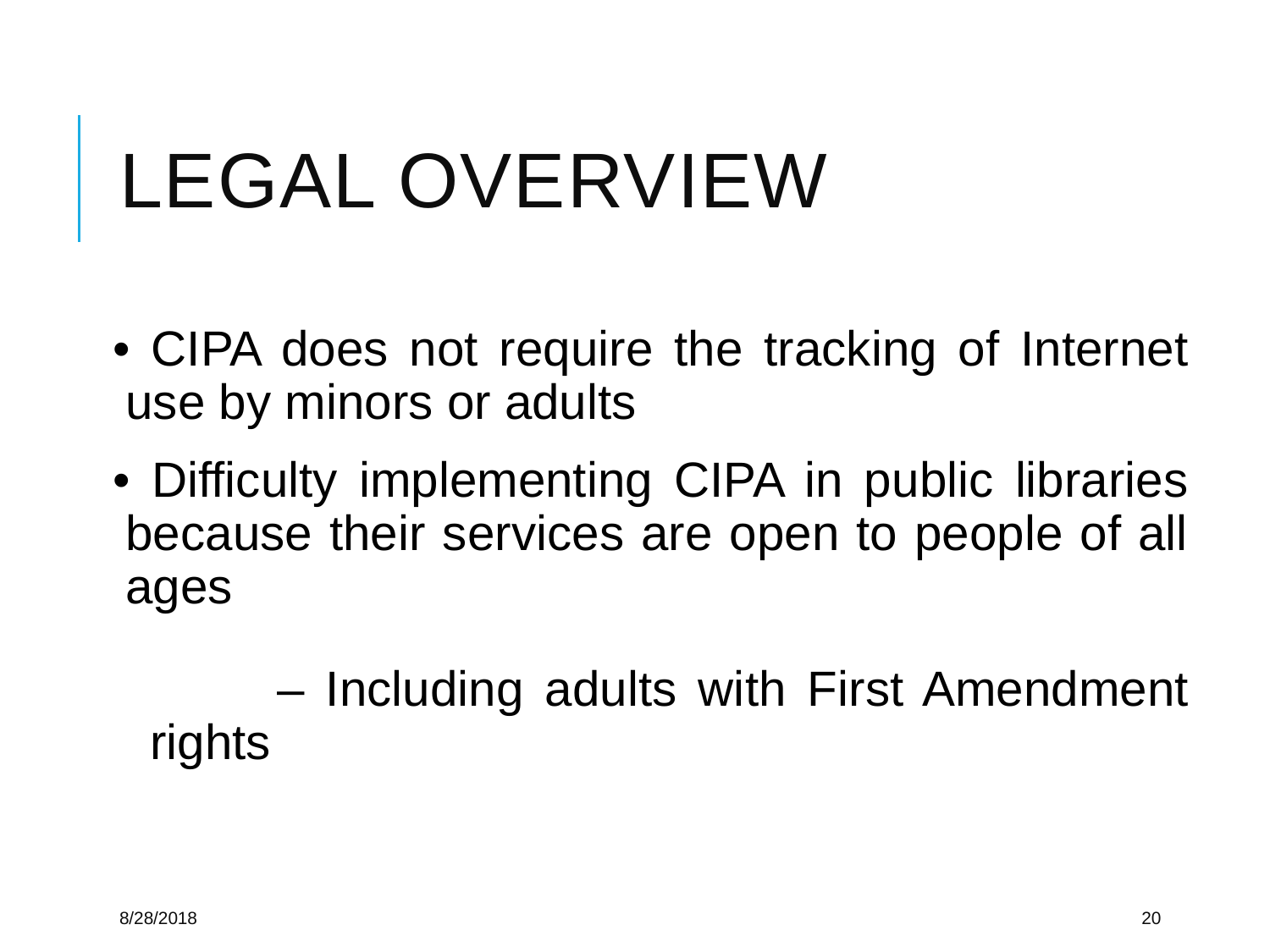

# Legal Overview
• CIPA does not require the tracking of Internet use by minors or adults
• Difficulty implementing CIPA in public libraries because their services are open to people of all ages

		– Including adults with First Amendment rights
8/28/2018
20